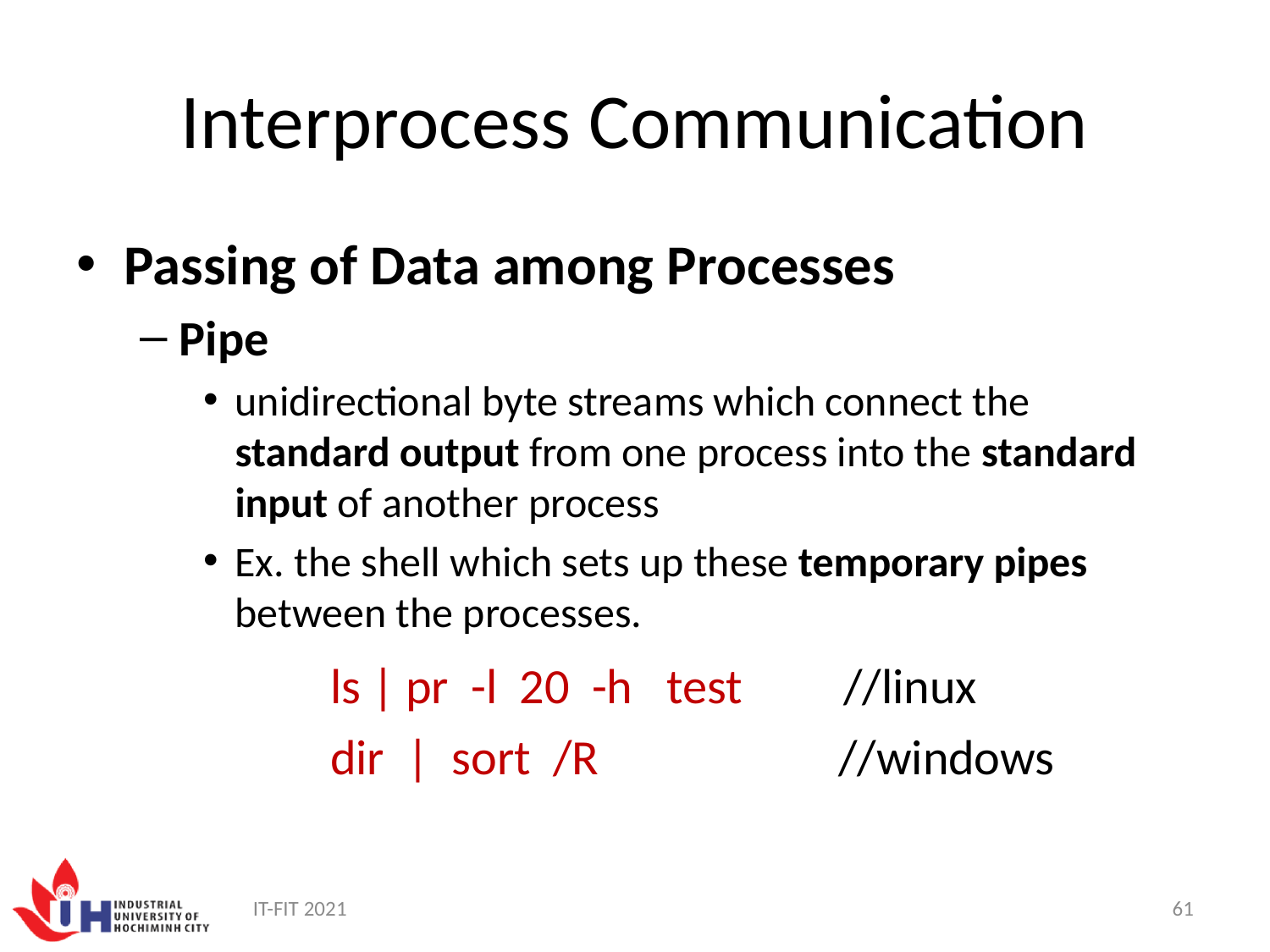

# Interprocess Communication
Passing of Data among Processes
Pipe
unidirectional byte streams which connect the standard output from one process into the standard input of another process
Ex. the shell which sets up these temporary pipes between the processes.
		ls | pr  -l  20  -h   test         //linux
	dir  |  sort  /R		//windows

IT-FIT 2021
61